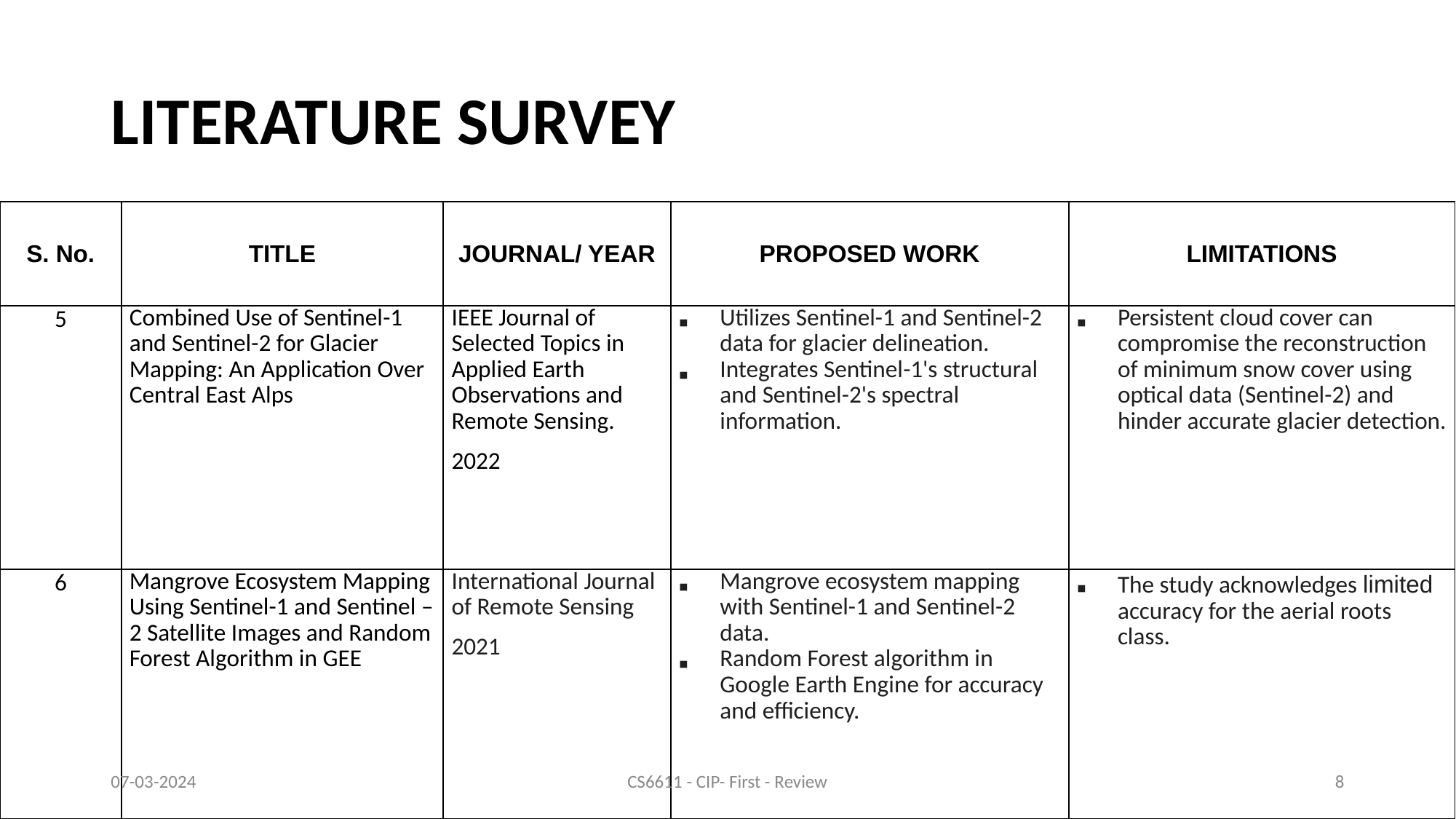

# LITERATURE SURVEY
| S. No. | TITLE | JOURNAL/ YEAR | PROPOSED WORK | LIMITATIONS |
| --- | --- | --- | --- | --- |
| 5 | Combined Use of Sentinel-1 and Sentinel-2 for Glacier Mapping: An Application Over Central East Alps | IEEE Journal of Selected Topics in Applied Earth Observations and Remote Sensing. 2022 | Utilizes Sentinel-1 and Sentinel-2 data for glacier delineation. Integrates Sentinel-1's structural and Sentinel-2's spectral information. | Persistent cloud cover can compromise the reconstruction of minimum snow cover using optical data (Sentinel-2) and hinder accurate glacier detection. |
| 6 | Mangrove Ecosystem Mapping Using Sentinel-1 and Sentinel – 2 Satellite Images and Random Forest Algorithm in GEE | International Journal of Remote Sensing 2021 | Mangrove ecosystem mapping with Sentinel-1 and Sentinel-2 data. Random Forest algorithm in Google Earth Engine for accuracy and efficiency. | The study acknowledges limited accuracy for the aerial roots class. |
07-03-2024
CS6611 - CIP- First - Review
8